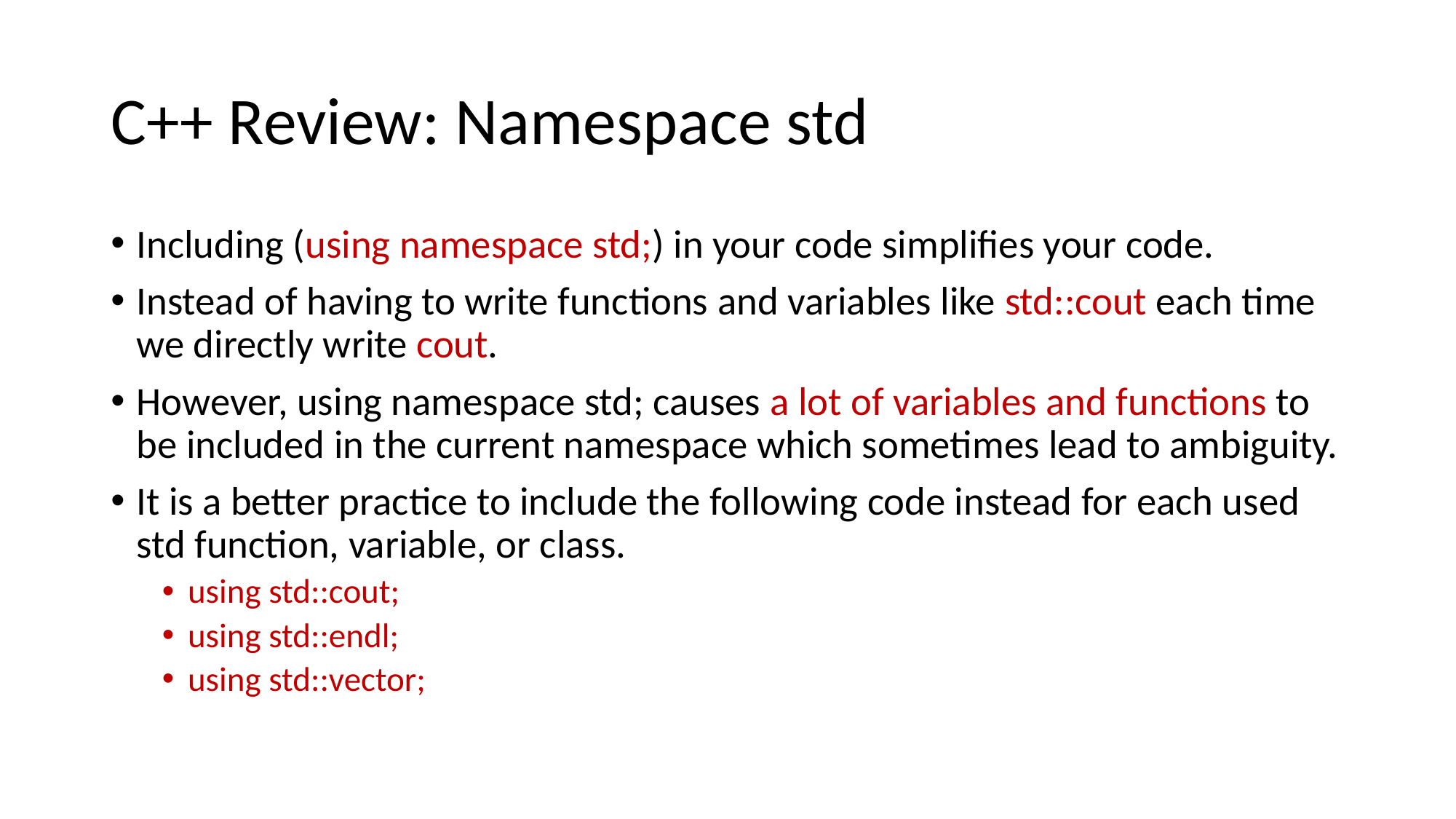

# C++ Review: Namespace std
Including (using namespace std;) in your code simplifies your code.
Instead of having to write functions and variables like std::cout each time we directly write cout.
However, using namespace std; causes a lot of variables and functions to be included in the current namespace which sometimes lead to ambiguity.
It is a better practice to include the following code instead for each used std function, variable, or class.
using std::cout;
using std::endl;
using std::vector;
9